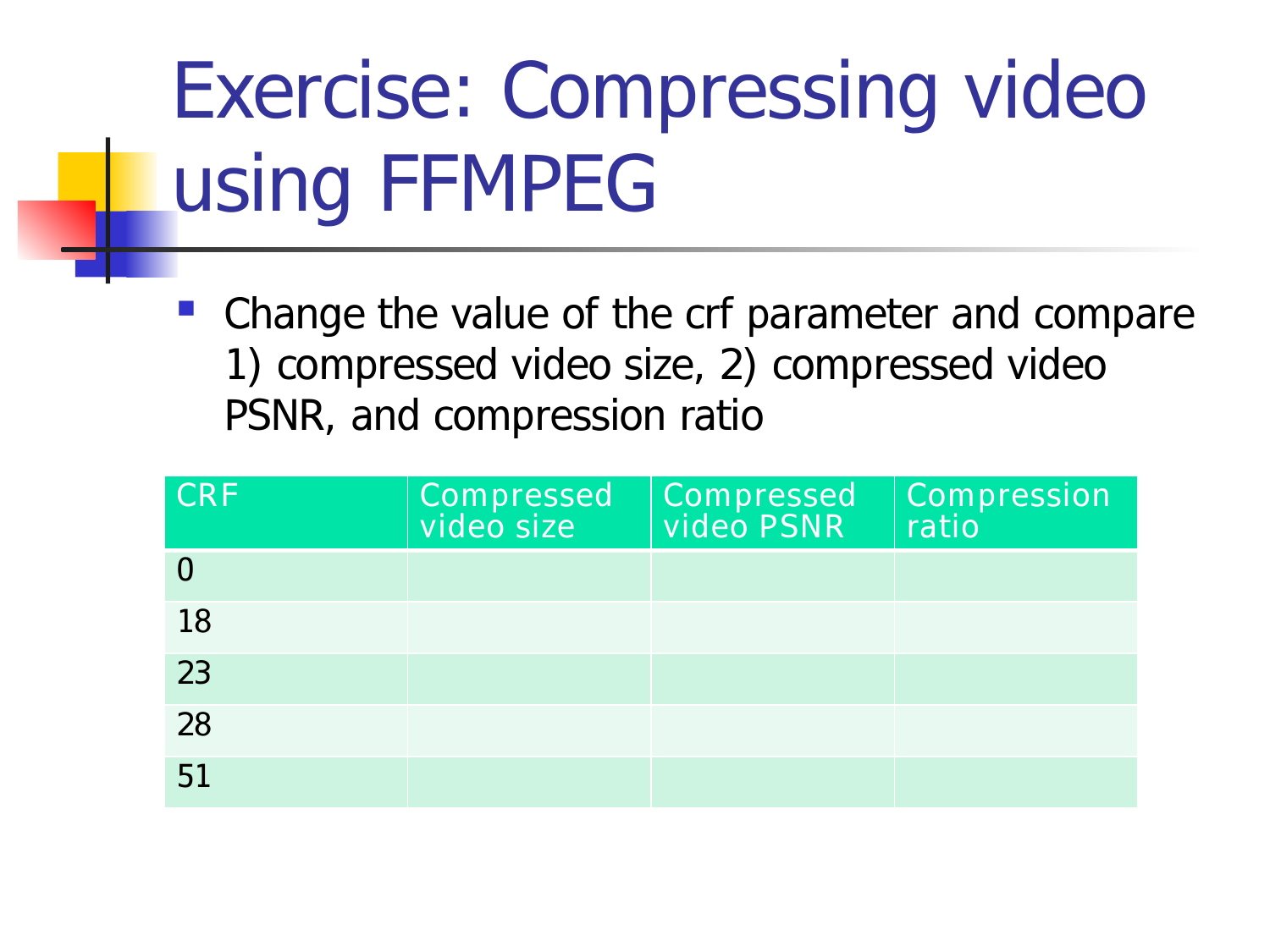

# Exercise: Compressing video using FFMPEG
Change the value of the crf parameter and compare 1) compressed video size, 2) compressed video PSNR, and compression ratio
| CRF | Compressed video size | Compressed video PSNR | Compression ratio |
| --- | --- | --- | --- |
| 0 |  |  |  |
| 18 |  |  |  |
| 23 |  |  |  |
| 28 |  |  |  |
| 51 |  |  |  |